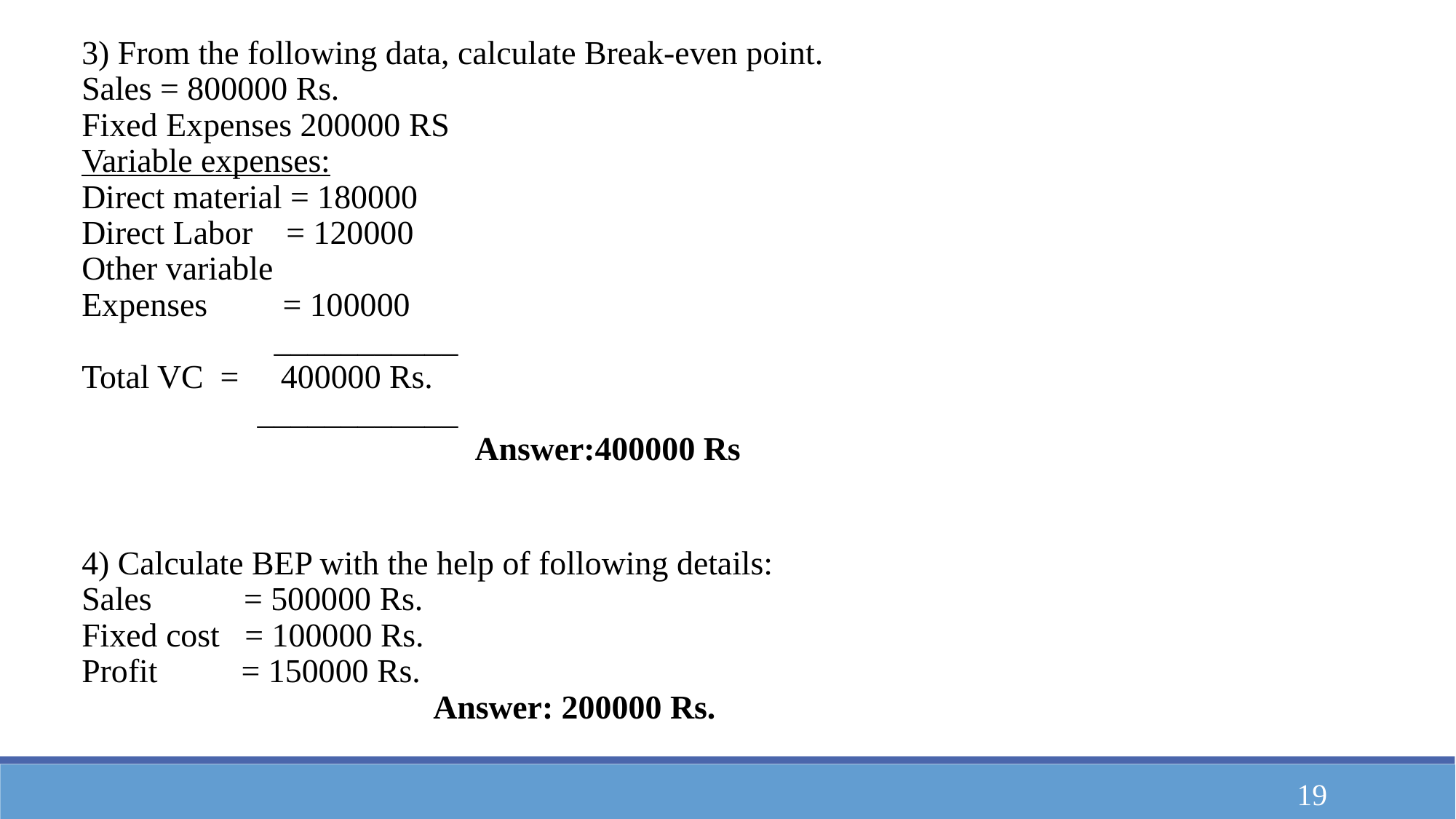

3) From the following data, calculate Break-even point.
Sales = 800000 Rs.
Fixed Expenses 200000 RS
Variable expenses:
Direct material = 180000
Direct Labor    = 120000
Other variable
Expenses         = 100000
                       ___________
Total VC  =     400000 Rs.
                     ____________
                                               Answer:400000 Rs

4) Calculate BEP with the help of following details:
Sales           = 500000 Rs.
Fixed cost   = 100000 Rs.
Profit          = 150000 Rs.
                                          Answer: 200000 Rs.
19